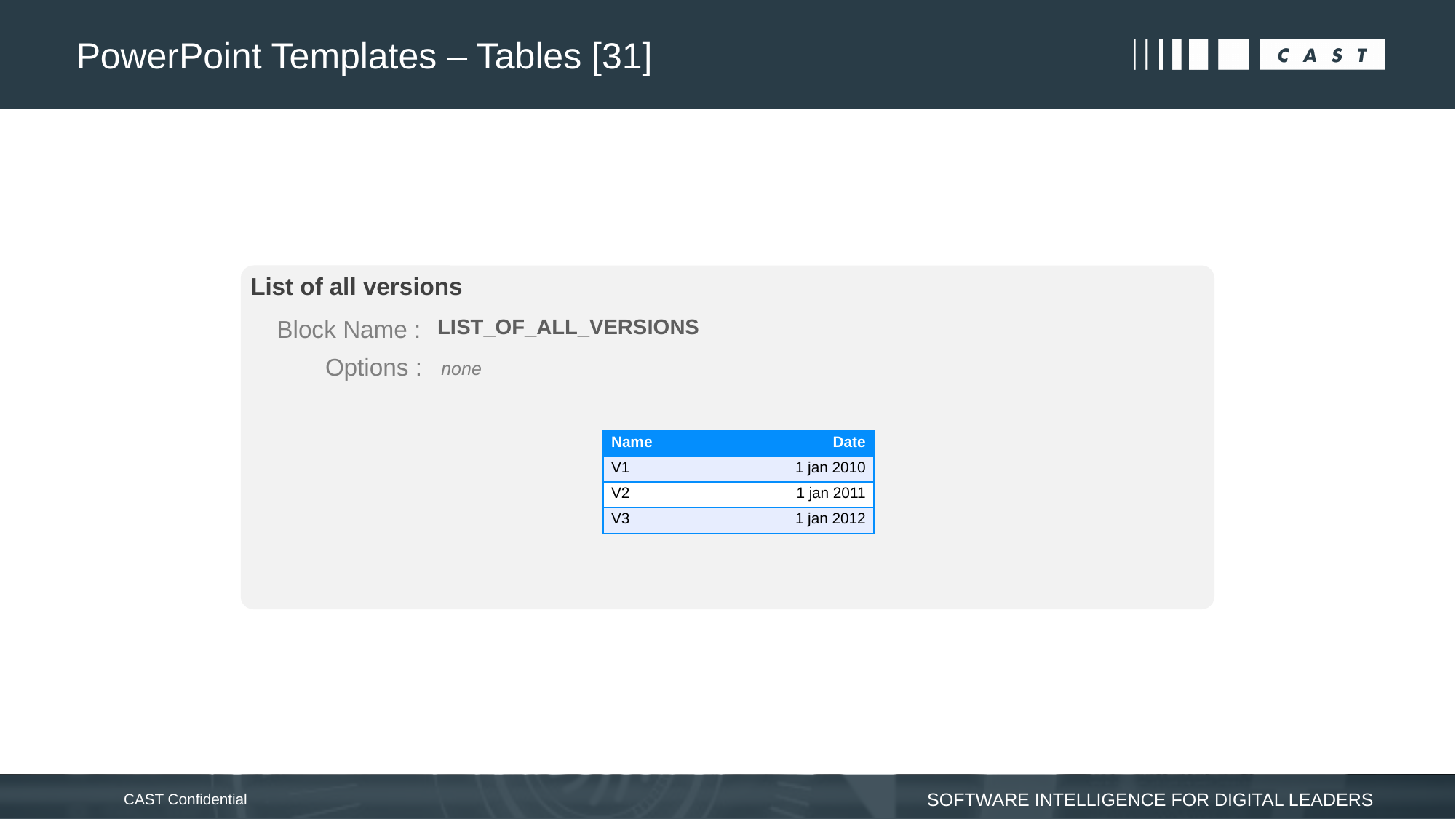

# PowerPoint Templates – Tables [31]
List of all versions

Block Name :
LIST_OF_ALL_VERSIONS
Options :
none
| Name | Date |
| --- | --- |
| V1 | 1 jan 2010 |
| V2 | 1 jan 2011 |
| V3 | 1 jan 2012 |